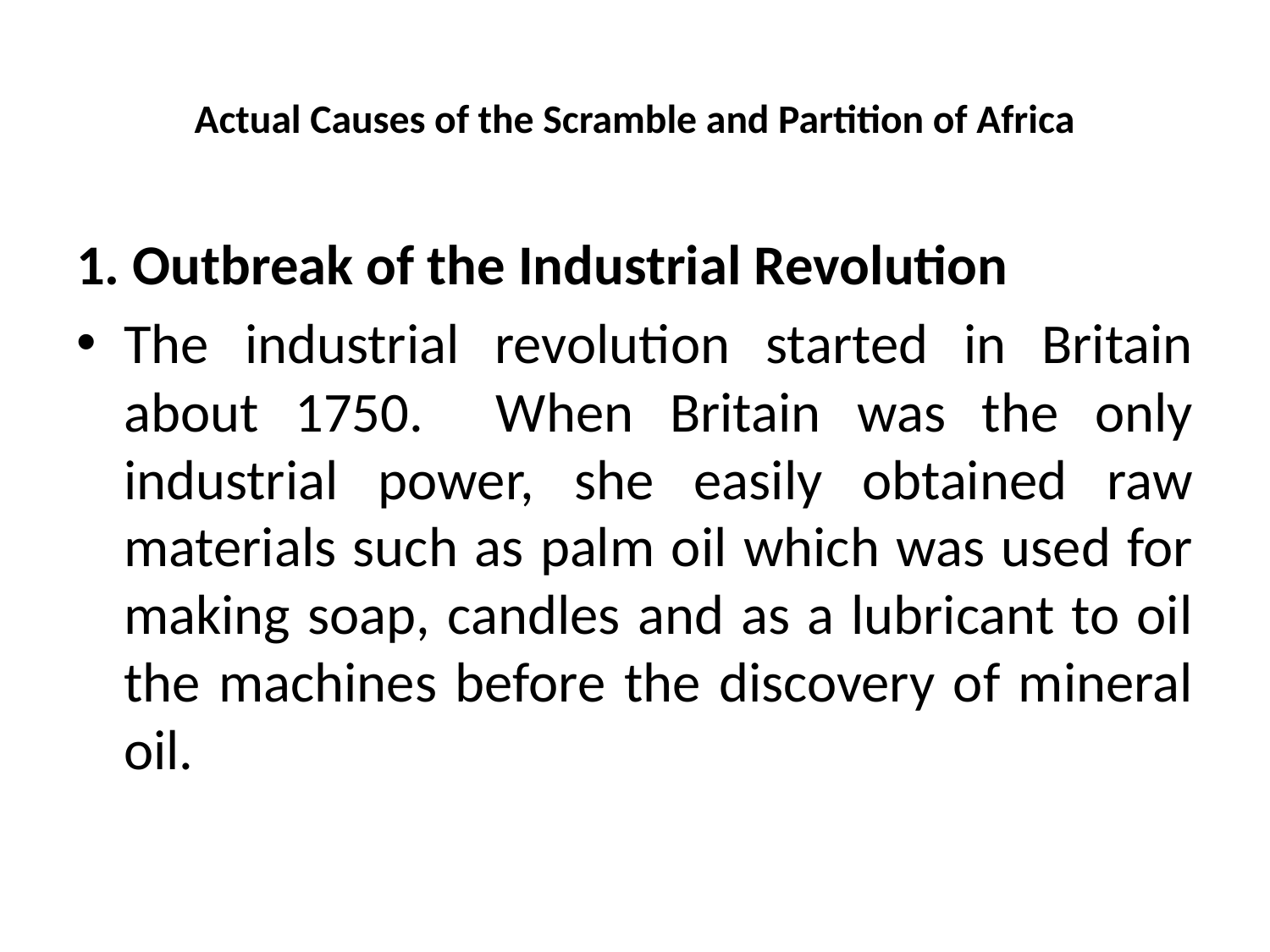

# Actual Causes of the Scramble and Partition of Africa
1. Outbreak of the Industrial Revolution
The industrial revolution started in Britain about 1750.  When Britain was the only industrial power, she easily obtained raw materials such as palm oil which was used for making soap, candles and as a lubricant to oil the machines before the discovery of mineral oil.